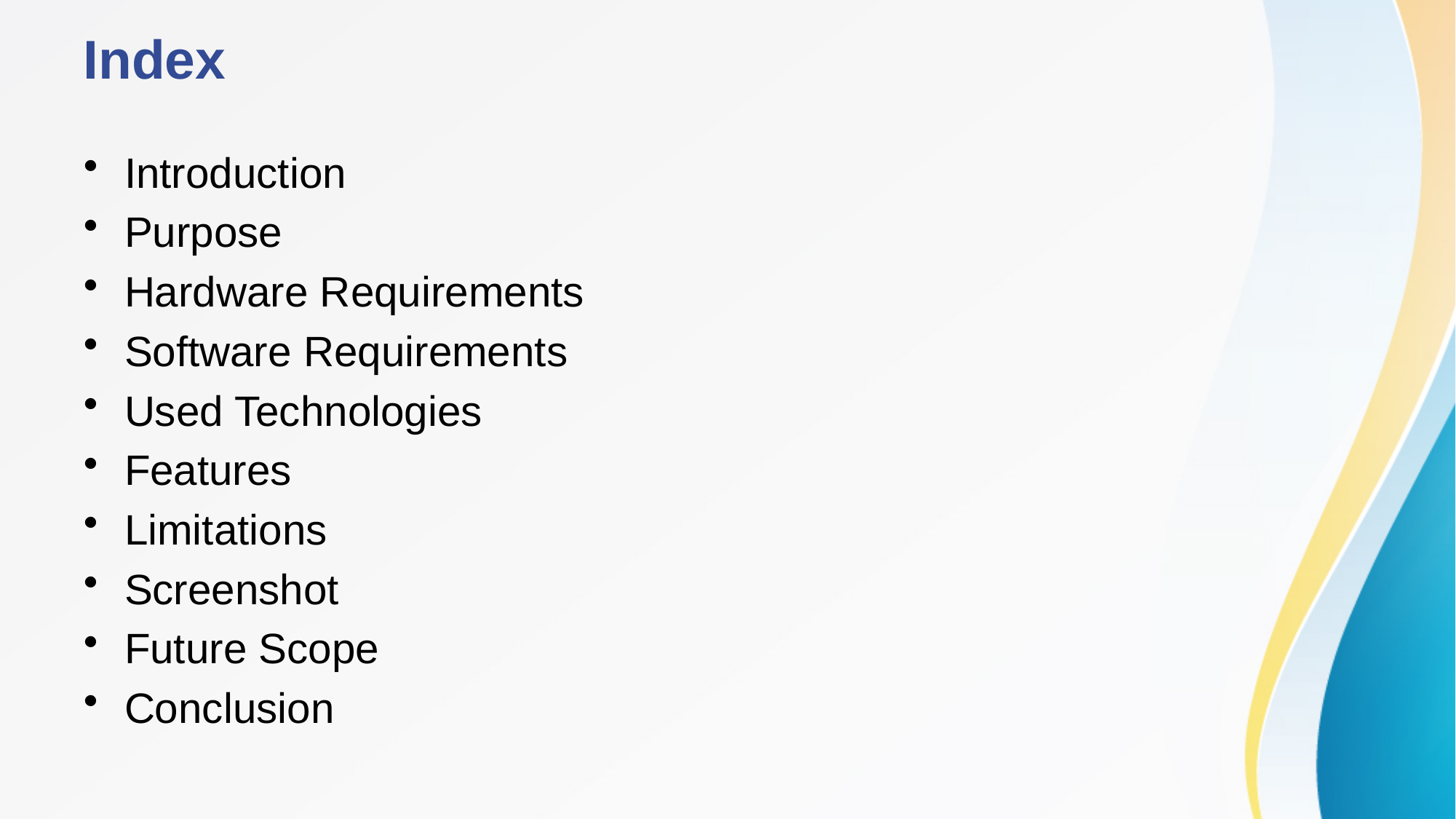

# Index
Introduction
Purpose
Hardware Requirements
Software Requirements
Used Technologies
Features
Limitations
Screenshot
Future Scope
Conclusion